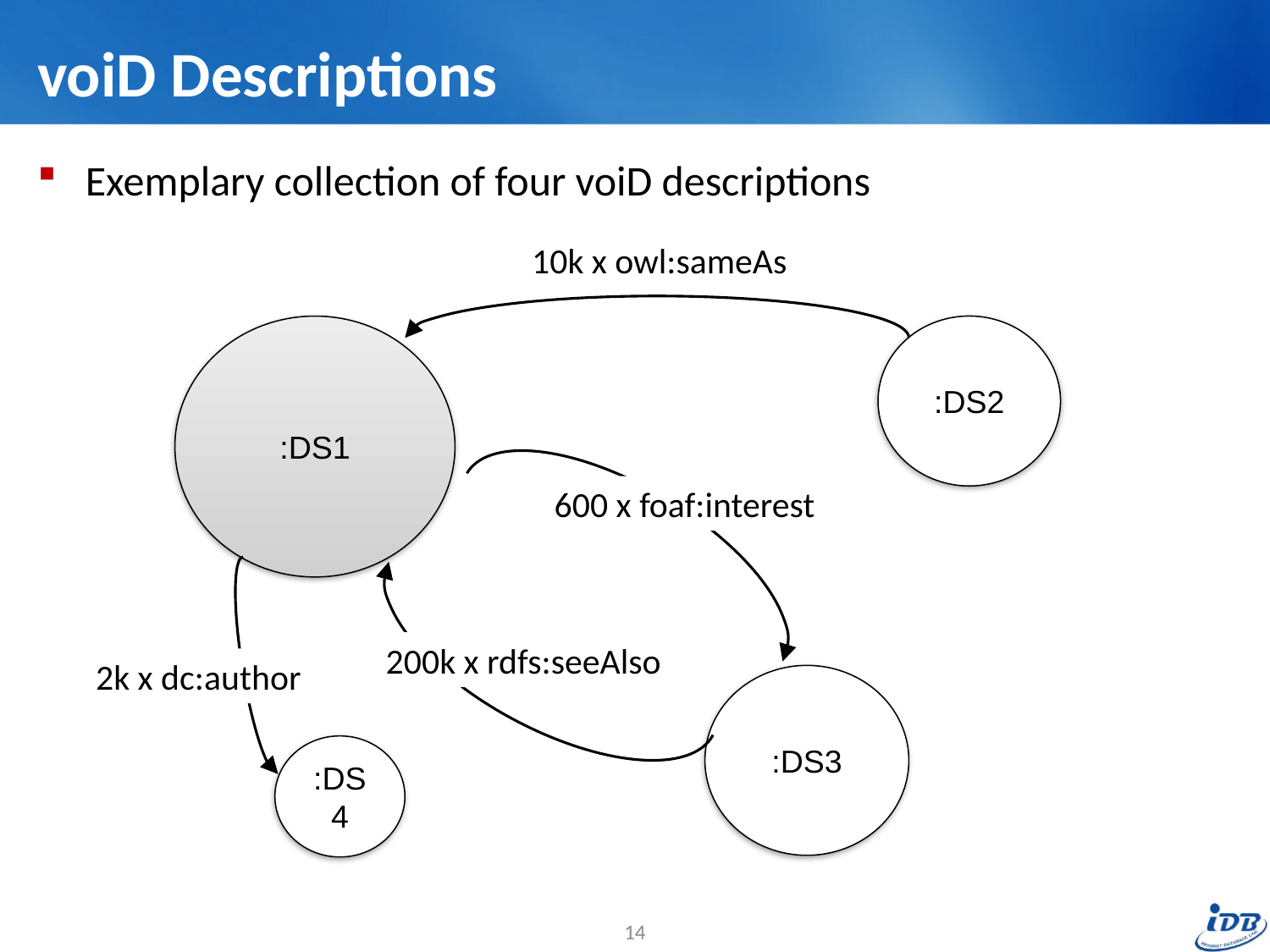

# voiD Descriptions
Exemplary collection of four voiD descriptions
10k x owl:sameAs

:DS1
:DS2
600 x foaf:interest

200k x rdfs:seeAlso

2k x dc:author
:DS3
:DS4
14